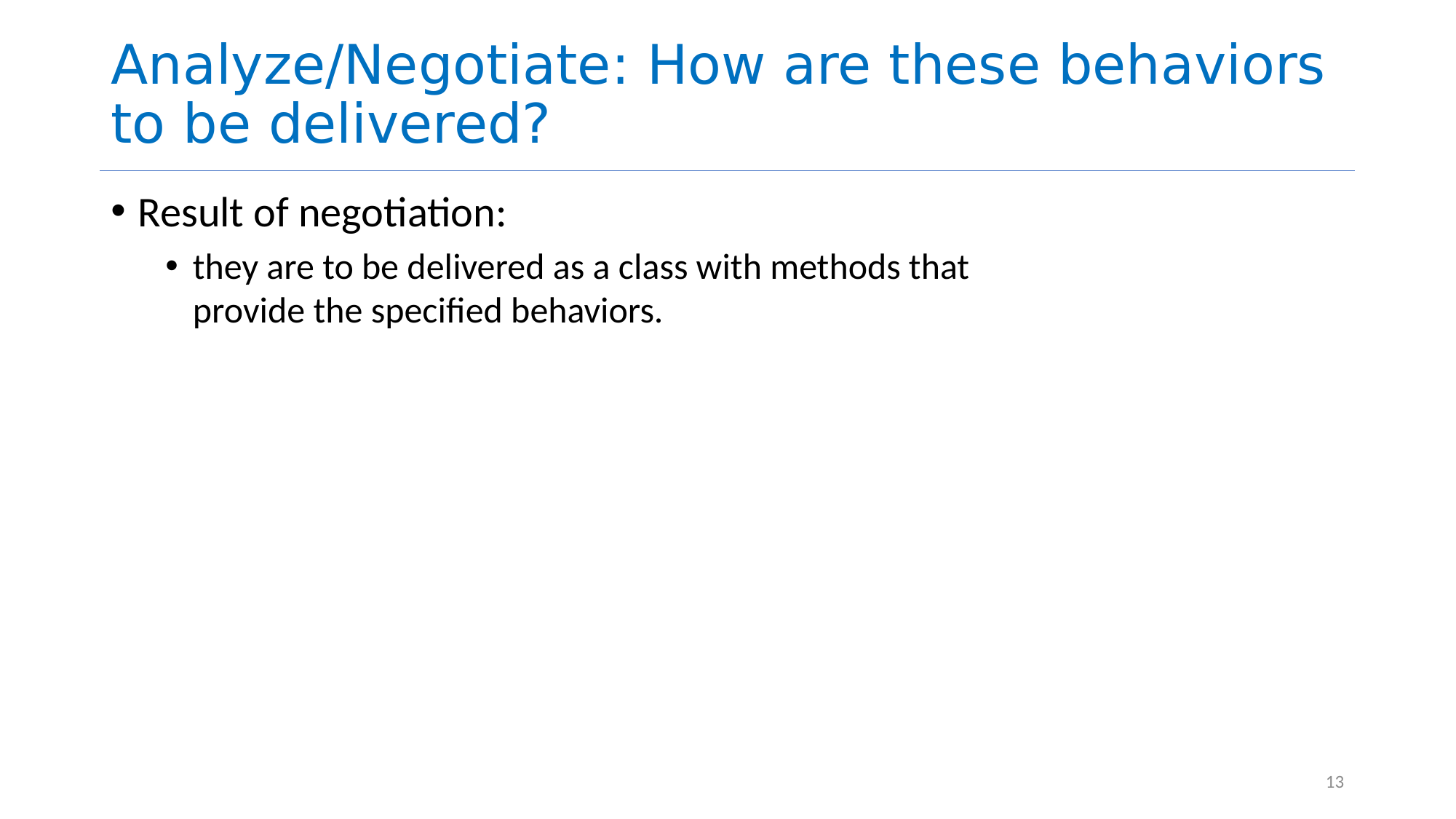

# Analyze/Negotiate: How are these behaviors to be delivered?
Result of negotiation:
they are to be delivered as a class with methods that provide the specified behaviors.

13